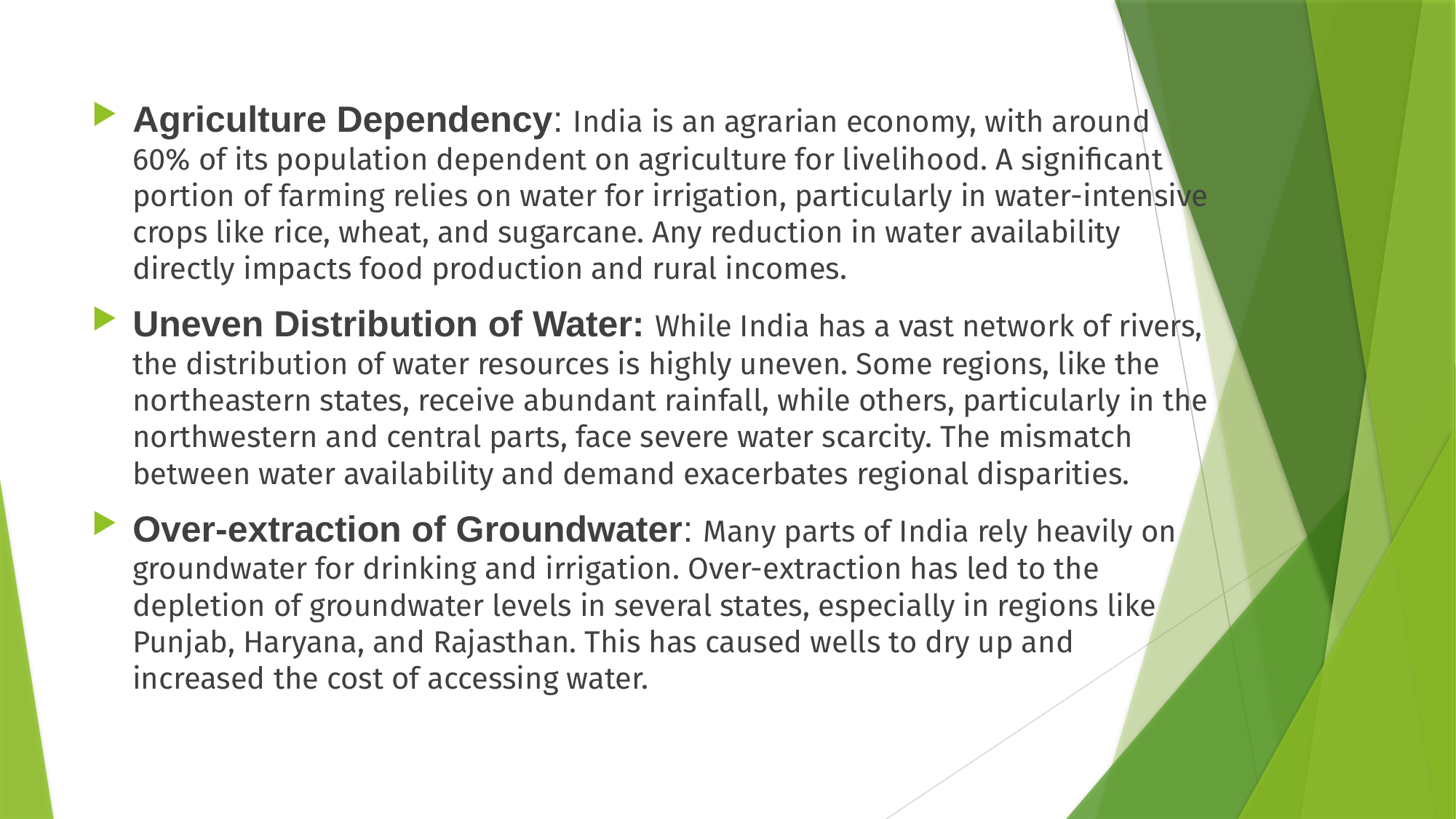

Agriculture Dependency: India is an agrarian economy, with around 60% of its population dependent on agriculture for livelihood. A significant portion of farming relies on water for irrigation, particularly in water-intensive crops like rice, wheat, and sugarcane. Any reduction in water availability directly impacts food production and rural incomes.
Uneven Distribution of Water: While India has a vast network of rivers, the distribution of water resources is highly uneven. Some regions, like the northeastern states, receive abundant rainfall, while others, particularly in the northwestern and central parts, face severe water scarcity. The mismatch between water availability and demand exacerbates regional disparities.
Over-extraction of Groundwater: Many parts of India rely heavily on groundwater for drinking and irrigation. Over-extraction has led to the depletion of groundwater levels in several states, especially in regions like Punjab, Haryana, and Rajasthan. This has caused wells to dry up and increased the cost of accessing water.